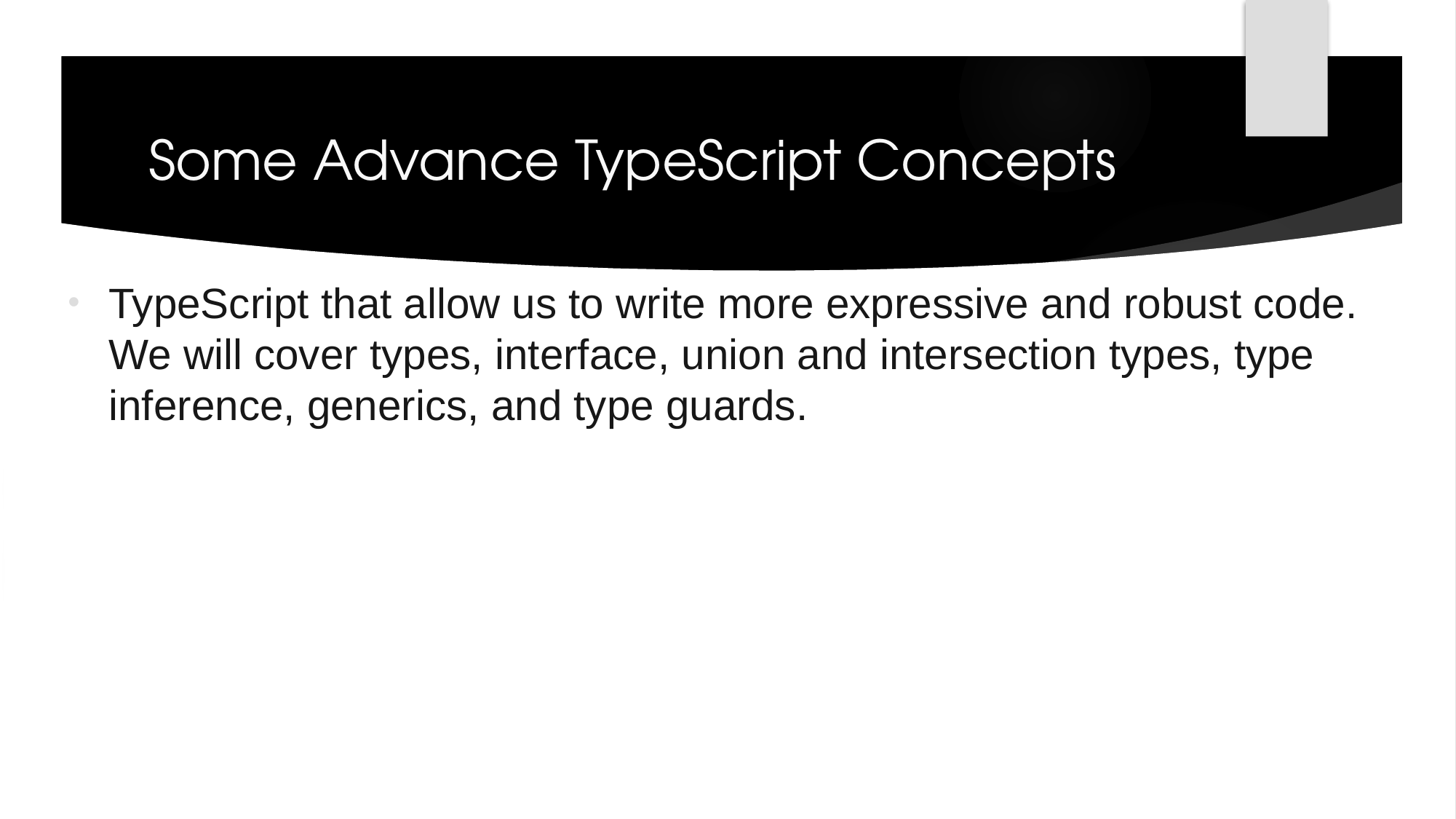

# Some Advance TypeScript Concepts
TypeScript that allow us to write more expressive and robust code. We will cover types, interface, union and intersection types, type inference, generics, and type guards.